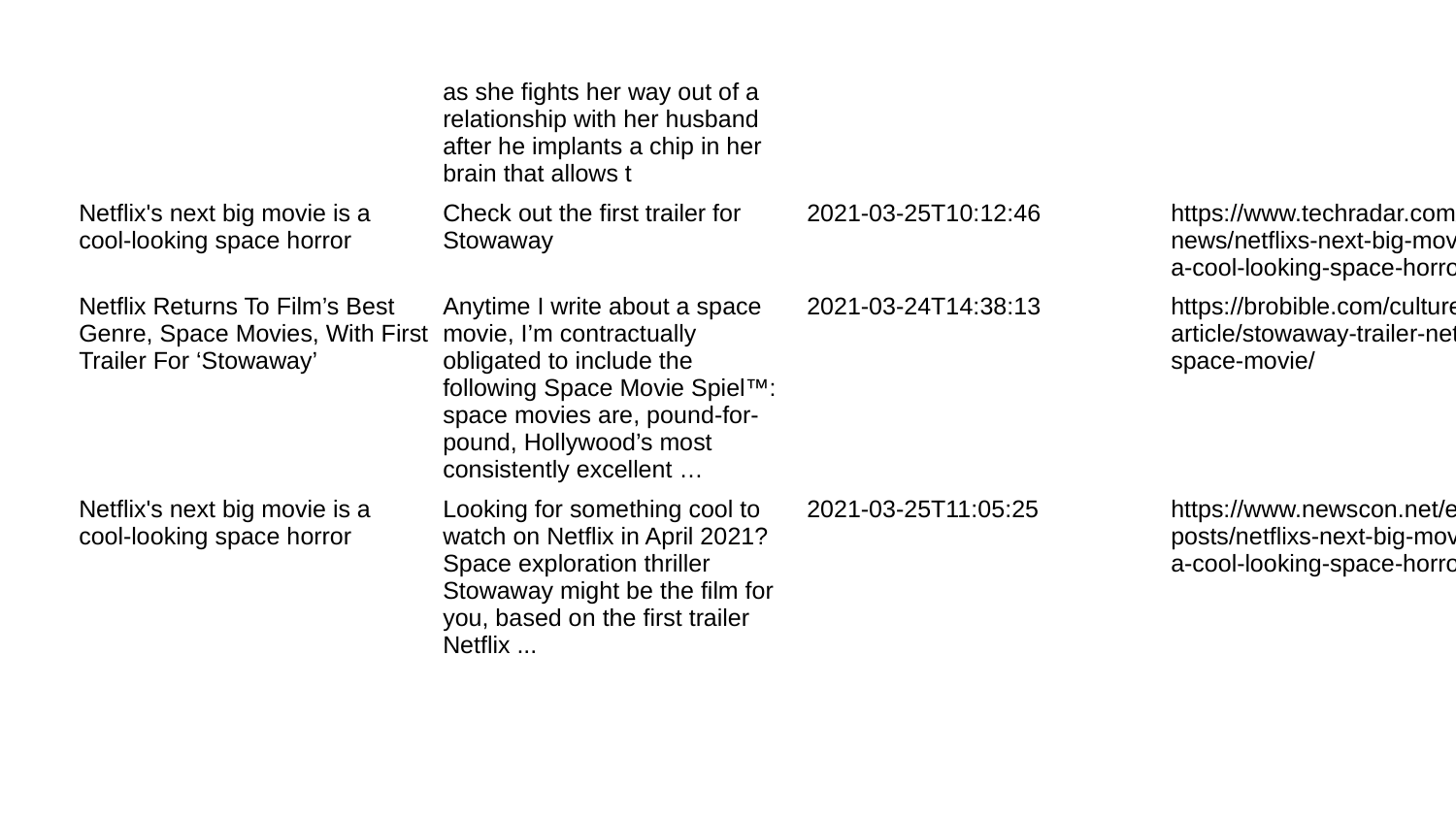

|  | as she fights her way out of a relationship with her husband after he implants a chip in her brain that allows t |  |  |
| --- | --- | --- | --- |
| Netflix's next big movie is a cool-looking space horror | Check out the first trailer for Stowaway | 2021-03-25T10:12:46 | https://www.techradar.com/news/netflixs-next-big-movie-is-a-cool-looking-space-horror |
| Netflix Returns To Film’s Best Genre, Space Movies, With First Trailer For ‘Stowaway’ | Anytime I write about a space movie, I’m contractually obligated to include the following Space Movie Spiel™: space movies are, pound-for-pound, Hollywood’s most consistently excellent … | 2021-03-24T14:38:13 | https://brobible.com/culture/article/stowaway-trailer-netflix-space-movie/ |
| Netflix's next big movie is a cool-looking space horror | Looking for something cool to watch on Netflix in April 2021? Space exploration thriller Stowaway might be the film for you, based on the first trailer Netflix ... | 2021-03-25T11:05:25 | https://www.newscon.net/en-in/posts/netflixs-next-big-movie-is-a-cool-looking-space-horror/ |